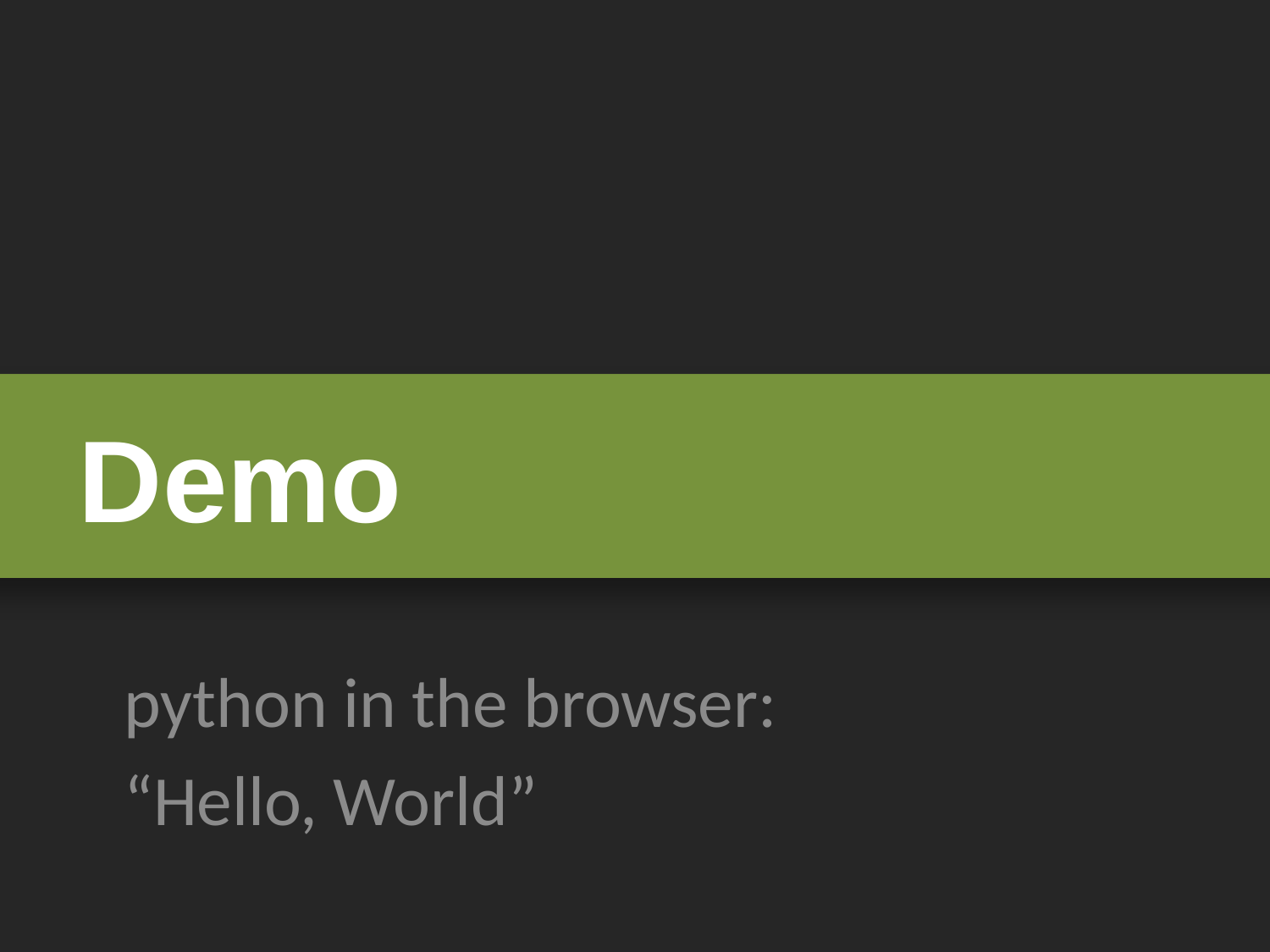

Demo
python in the browser:
“Hello, World”